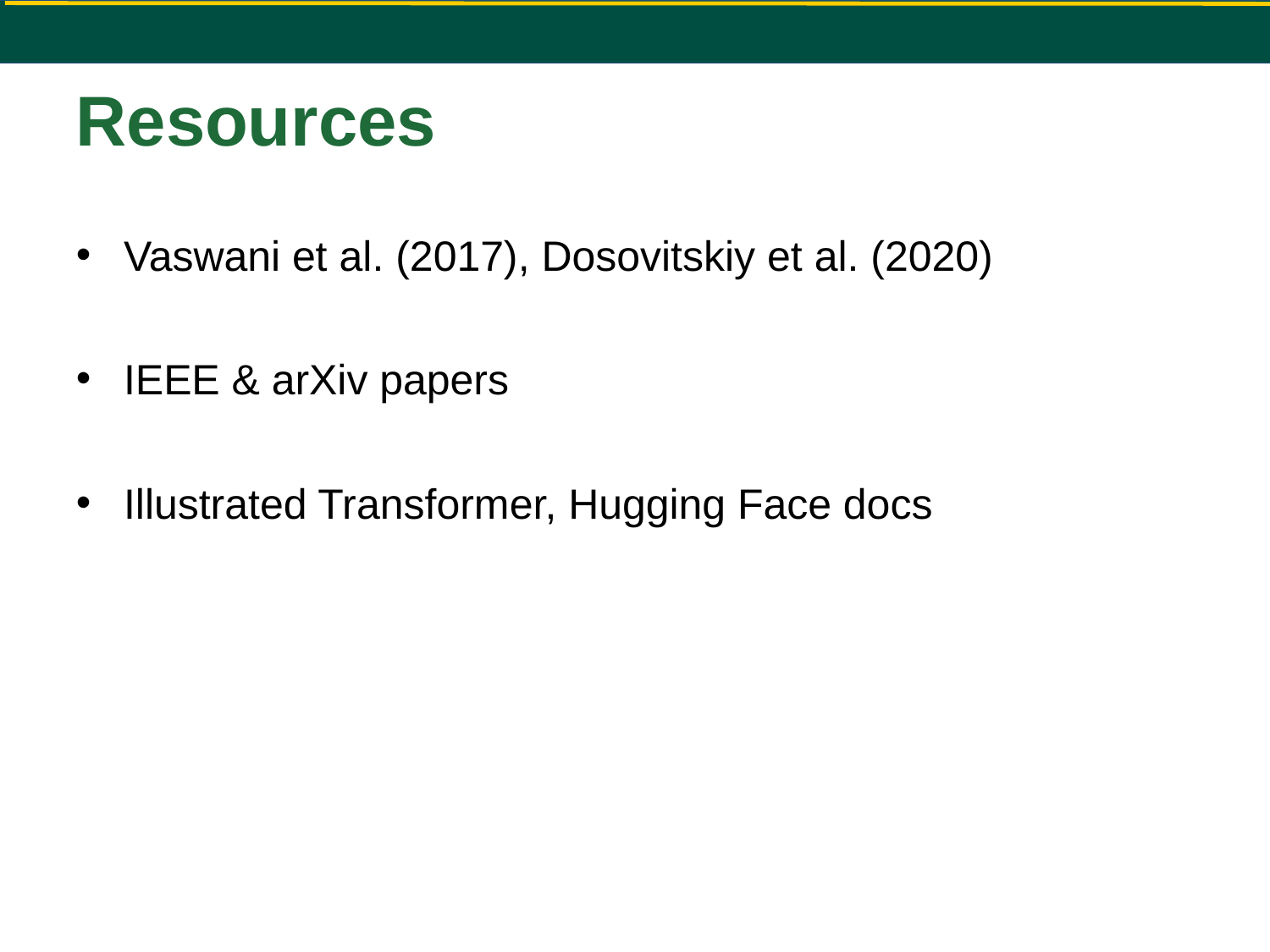

# Resources
Vaswani et al. (2017), Dosovitskiy et al. (2020)

IEEE & arXiv papers

Illustrated Transformer, Hugging Face docs